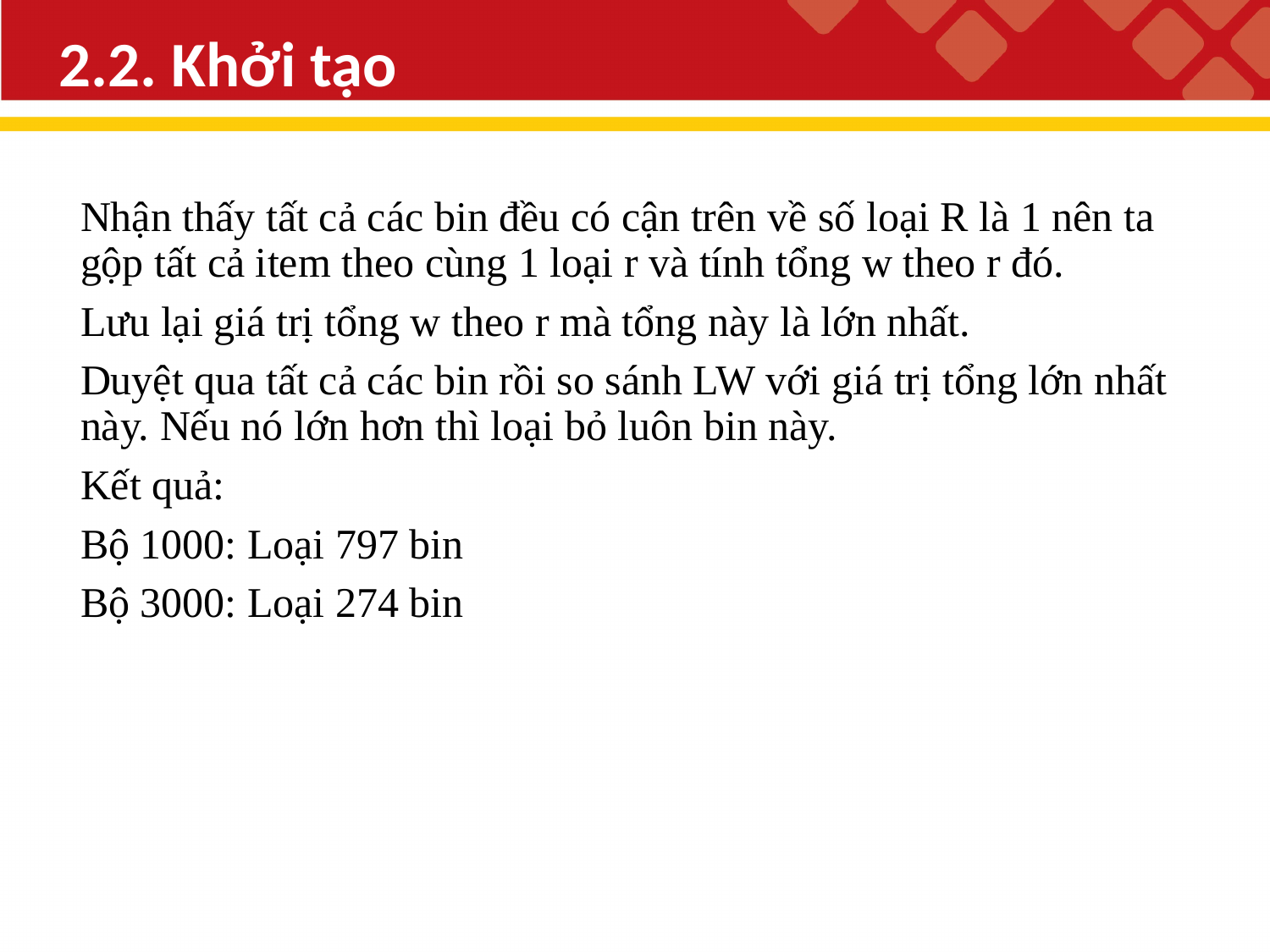

2.2. Khởi tạo
Nhận thấy tất cả các bin đều có cận trên về số loại R là 1 nên ta gộp tất cả item theo cùng 1 loại r và tính tổng w theo r đó.
Lưu lại giá trị tổng w theo r mà tổng này là lớn nhất.
Duyệt qua tất cả các bin rồi so sánh LW với giá trị tổng lớn nhất này. Nếu nó lớn hơn thì loại bỏ luôn bin này.
Kết quả:
Bộ 1000: Loại 797 bin
Bộ 3000: Loại 274 bin